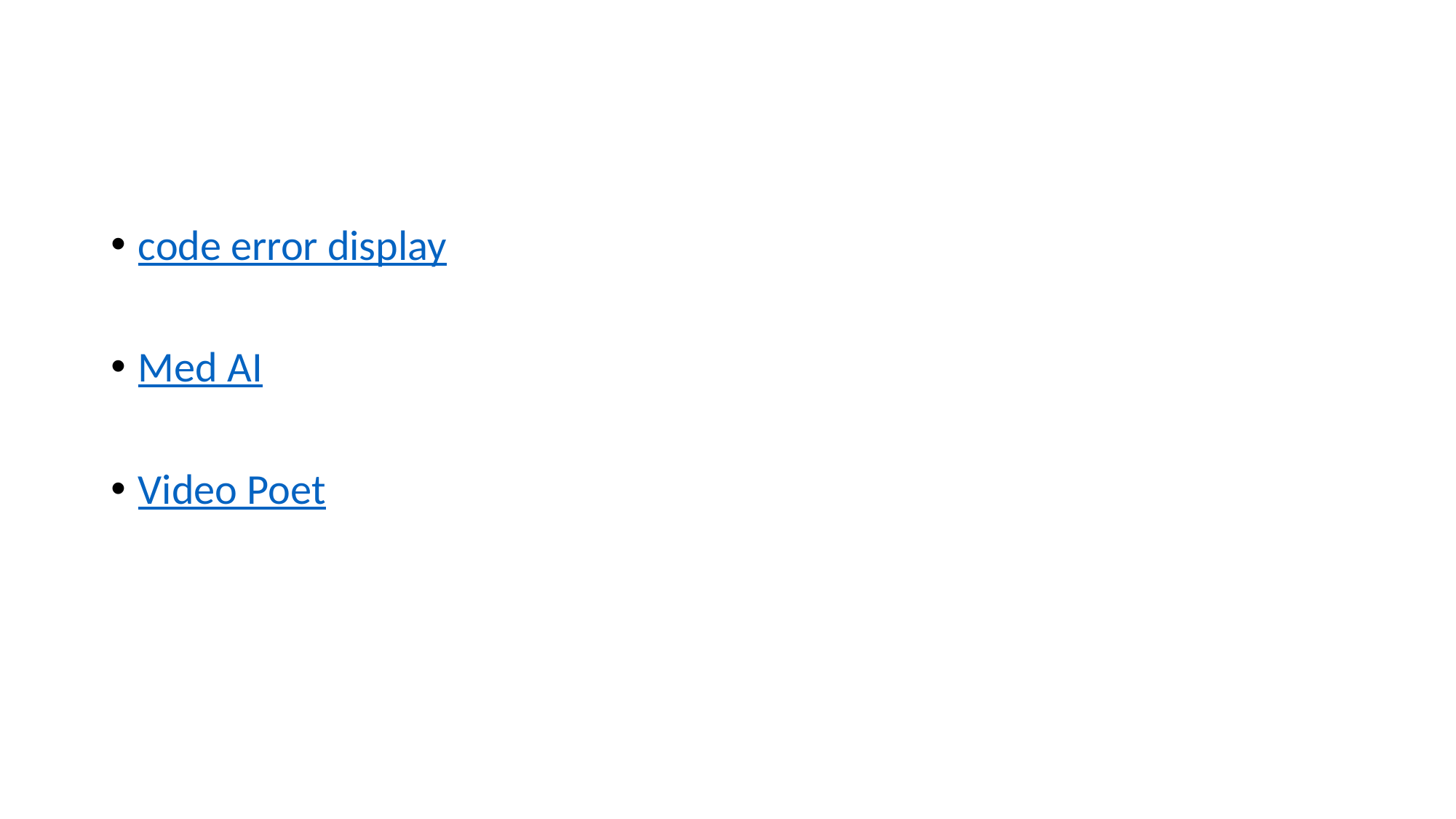

#
code error display

Med AI

Video Poet